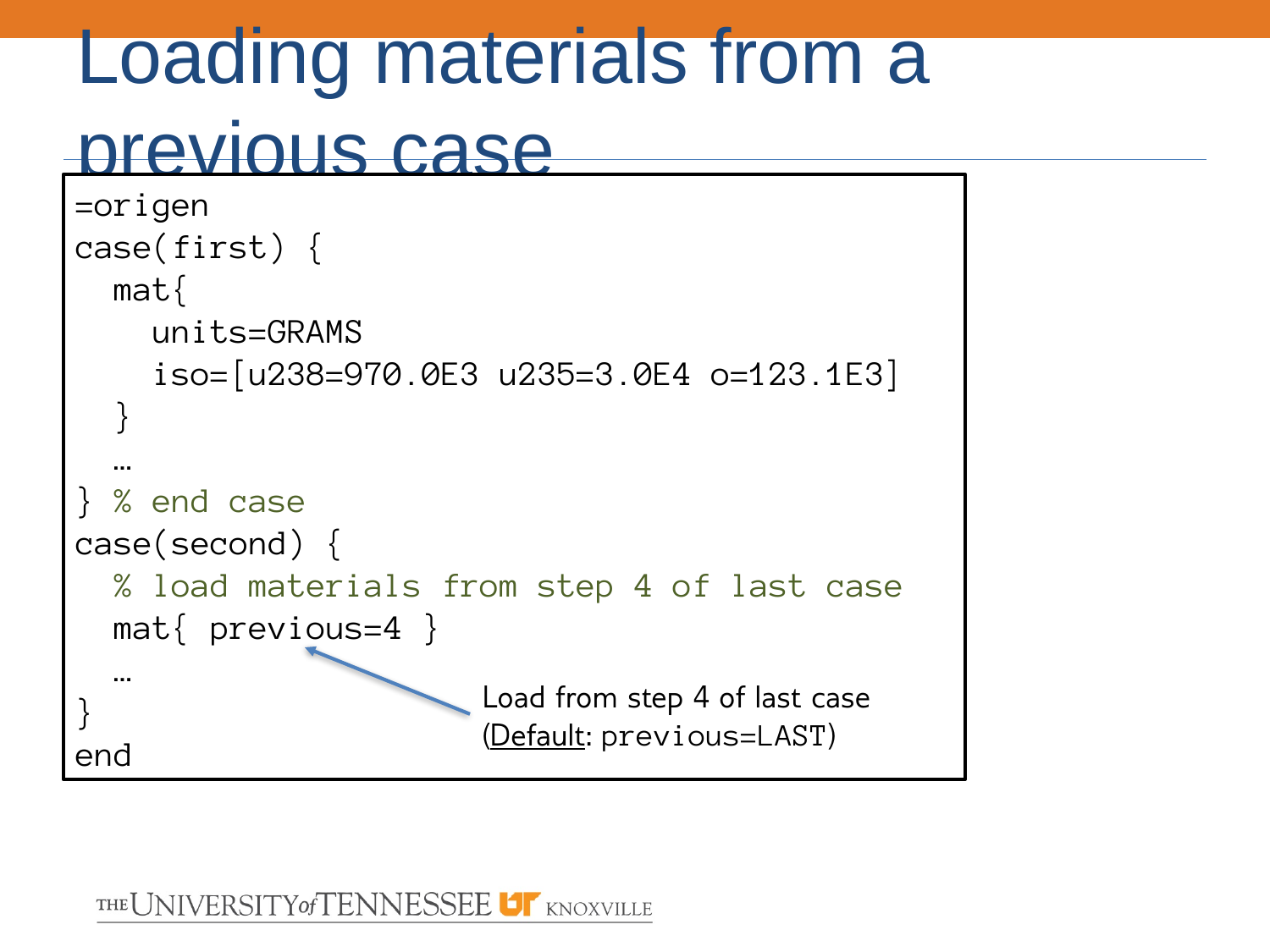

# Loading materials from a previous case
=origen
case(first) {
  mat{
    units=GRAMS
    iso=[u238=970.0E3 u235=3.0E4 o=123.1E3]
  }
  …
} % end case
case(second) {
  % load materials from step 4 of last case
  mat{ previous=4 }
  …
}
end
Load from step 4 of last case
(Default: previous=LAST)